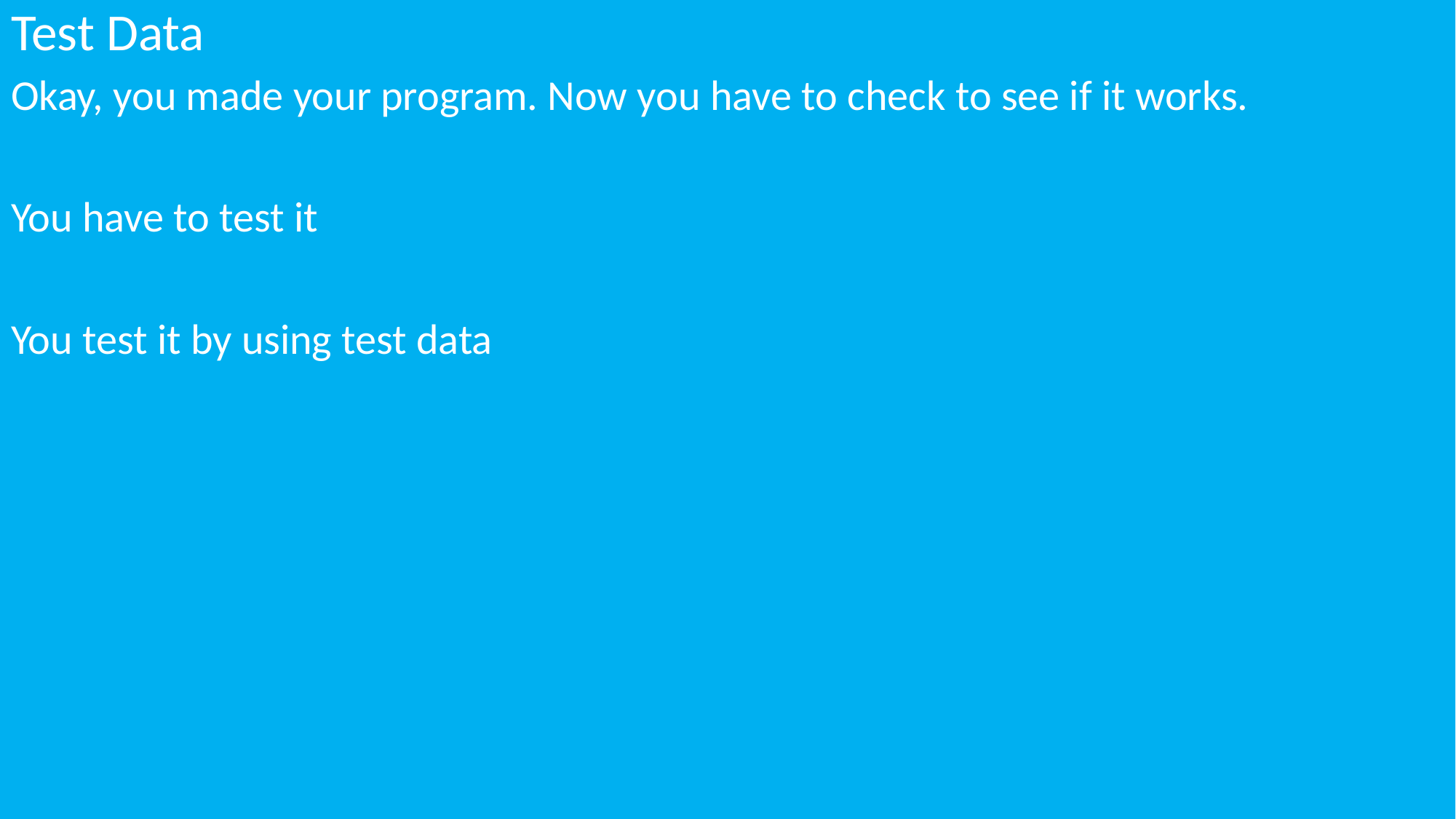

# Test Data
Okay, you made your program. Now you have to check to see if it works.

You have to test it

You test it by using test data